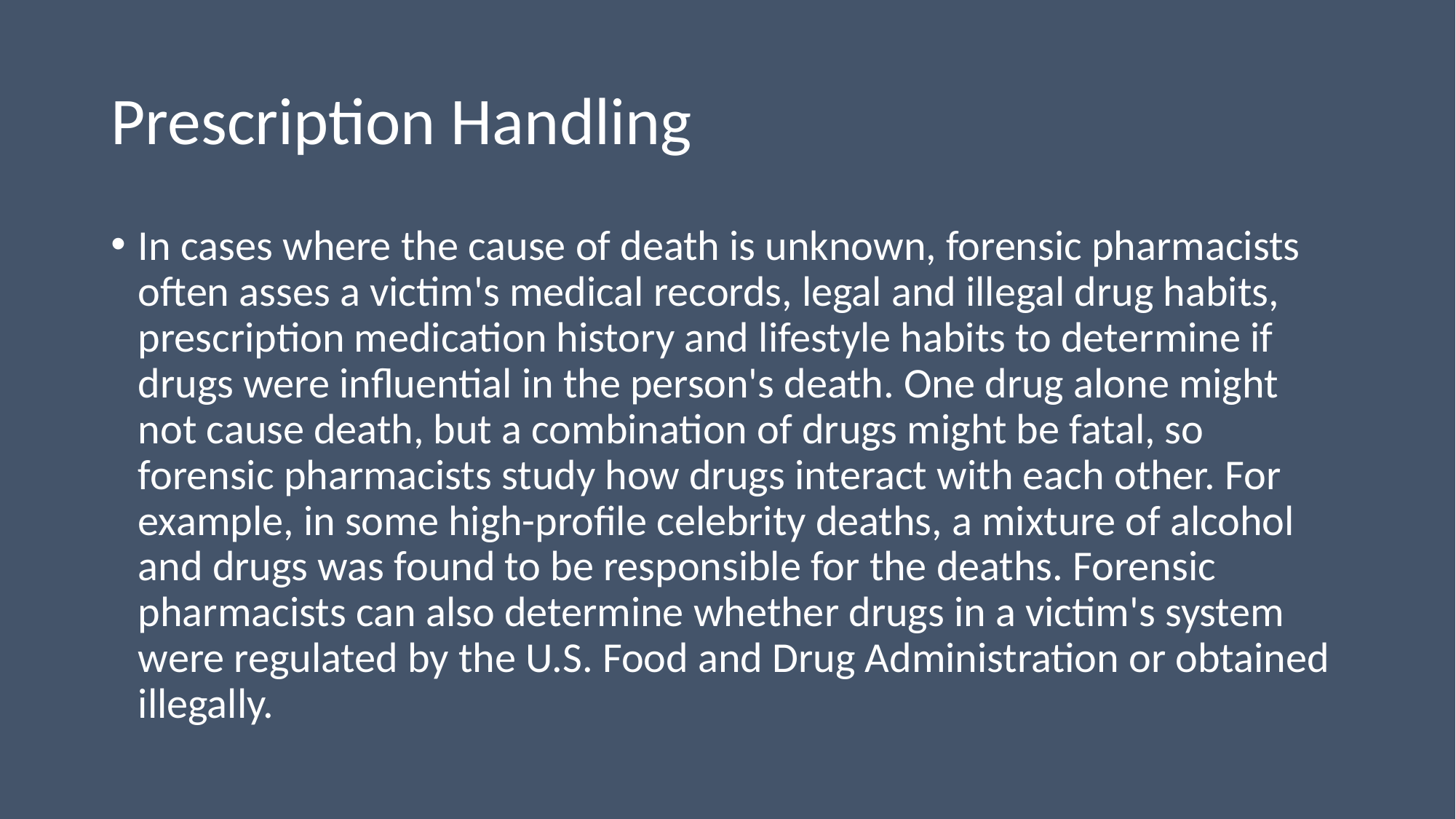

# Prescription Handling
In cases where the cause of death is unknown, forensic pharmacists often asses a victim's medical records, legal and illegal drug habits, prescription medication history and lifestyle habits to determine if drugs were influential in the person's death. One drug alone might not cause death, but a combination of drugs might be fatal, so forensic pharmacists study how drugs interact with each other. For example, in some high-profile celebrity deaths, a mixture of alcohol and drugs was found to be responsible for the deaths. Forensic pharmacists can also determine whether drugs in a victim's system were regulated by the U.S. Food and Drug Administration or obtained illegally.